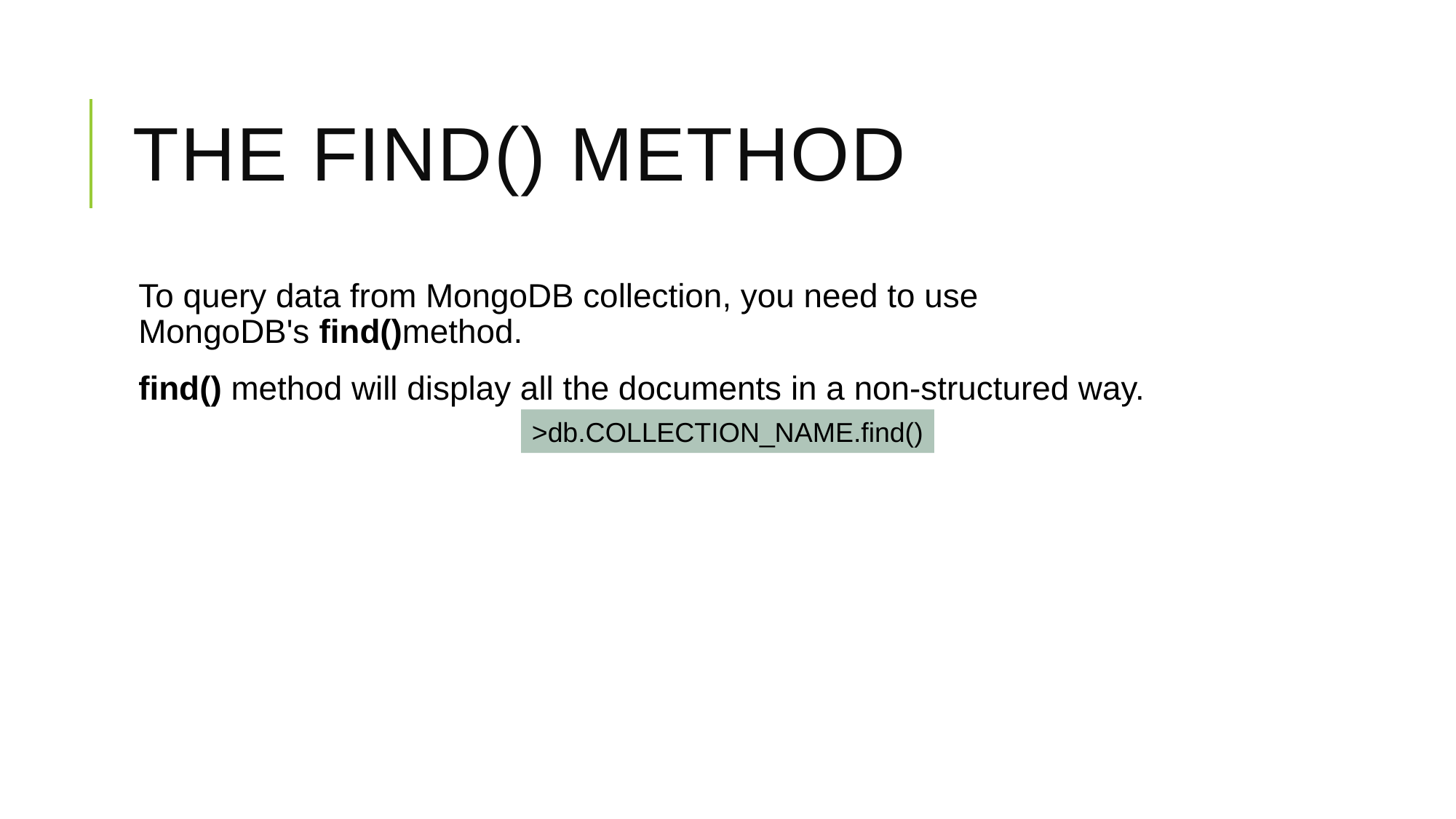

# The find() Method
To query data from MongoDB collection, you need to use MongoDB's find()method.
find() method will display all the documents in a non-structured way.

>db.COLLECTION_NAME.find()